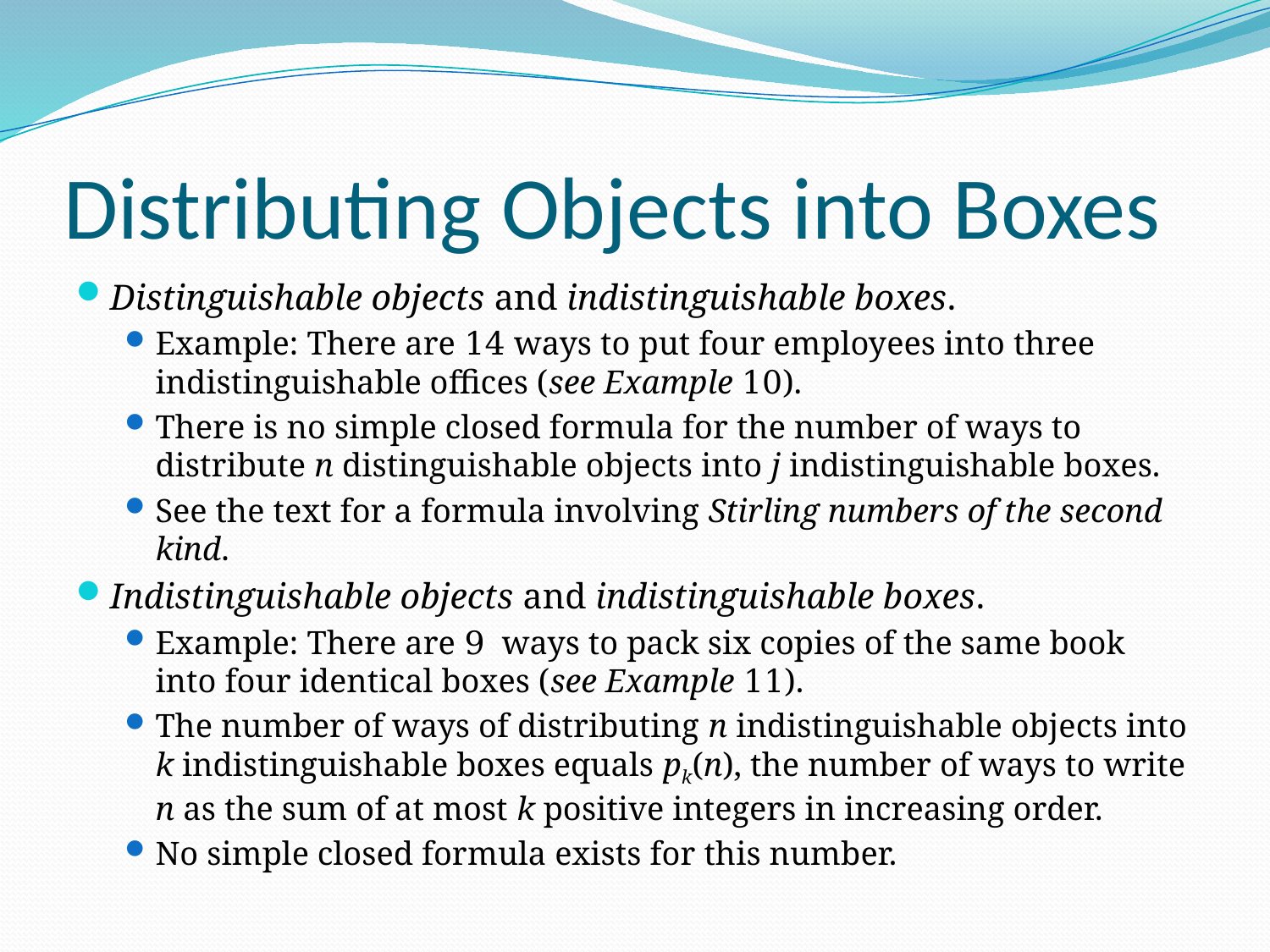

# Distributing Objects into Boxes
Distinguishable objects and indistinguishable boxes.
Example: There are 14 ways to put four employees into three indistinguishable offices (see Example 10).
There is no simple closed formula for the number of ways to distribute n distinguishable objects into j indistinguishable boxes.
See the text for a formula involving Stirling numbers of the second kind.
Indistinguishable objects and indistinguishable boxes.
Example: There are 9  ways to pack six copies of the same book into four identical boxes (see Example 11).
The number of ways of distributing n indistinguishable objects into k indistinguishable boxes equals pk(n), the number of ways to write n as the sum of at most k positive integers in increasing order.
No simple closed formula exists for this number.